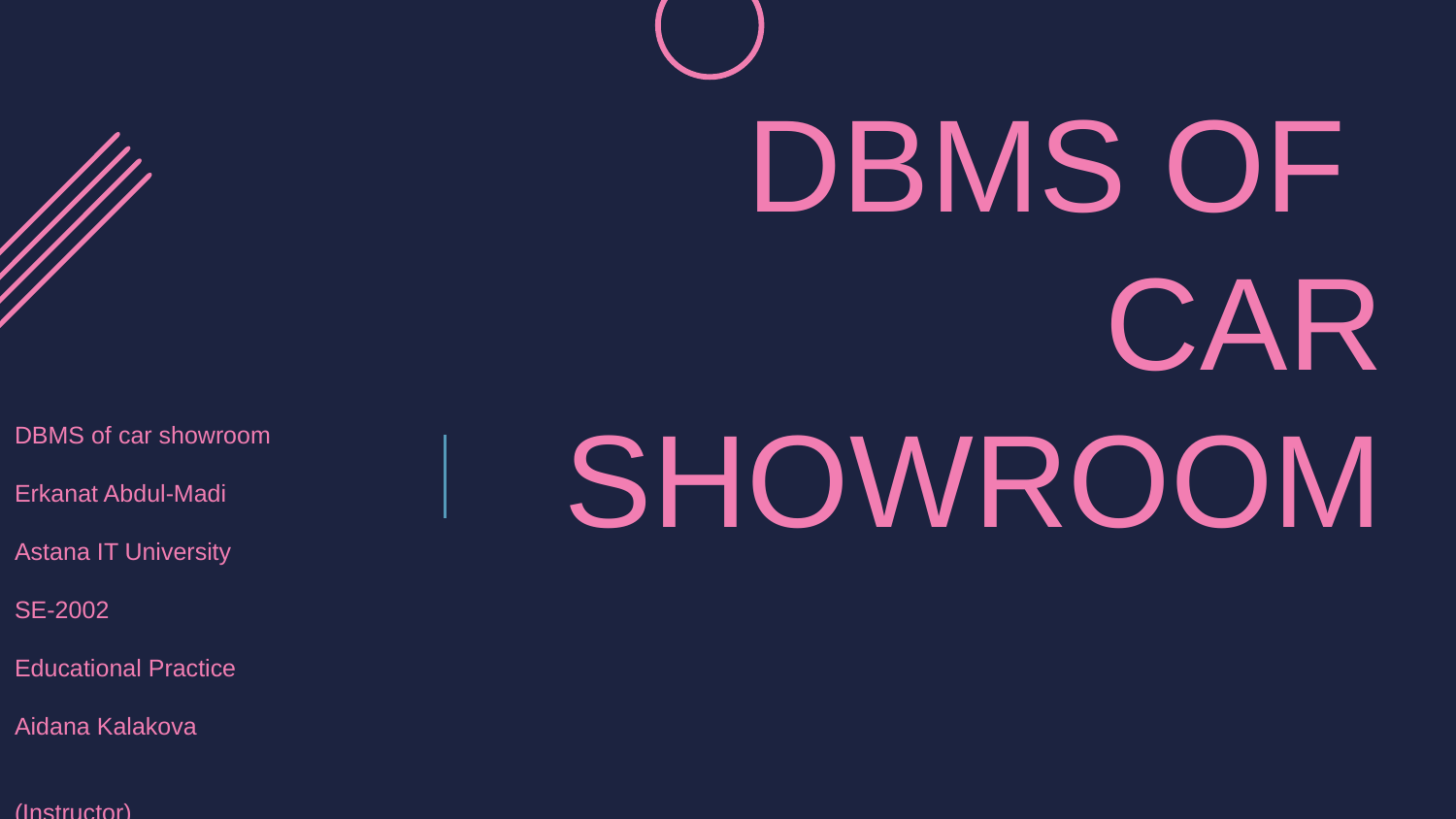

# DBMS OF CAR SHOWROOM

DBMS of car showroom

Erkanat Abdul-Madi

Astana IT University

SE-2002

Educational Practice

Aidana Kalakova
                                                                  (Instructor)